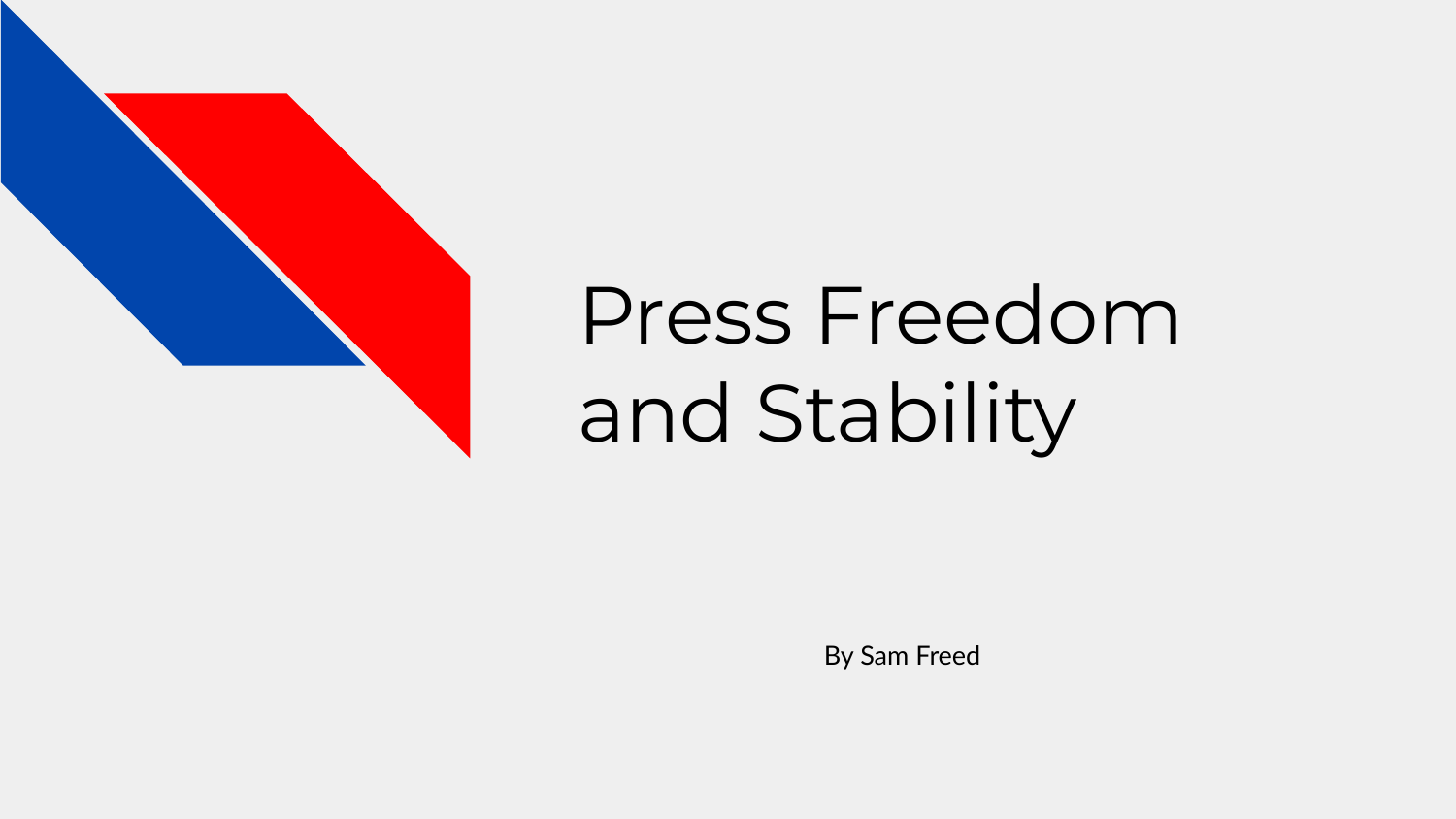

# Press Freedom and Stability
By Sam Freed